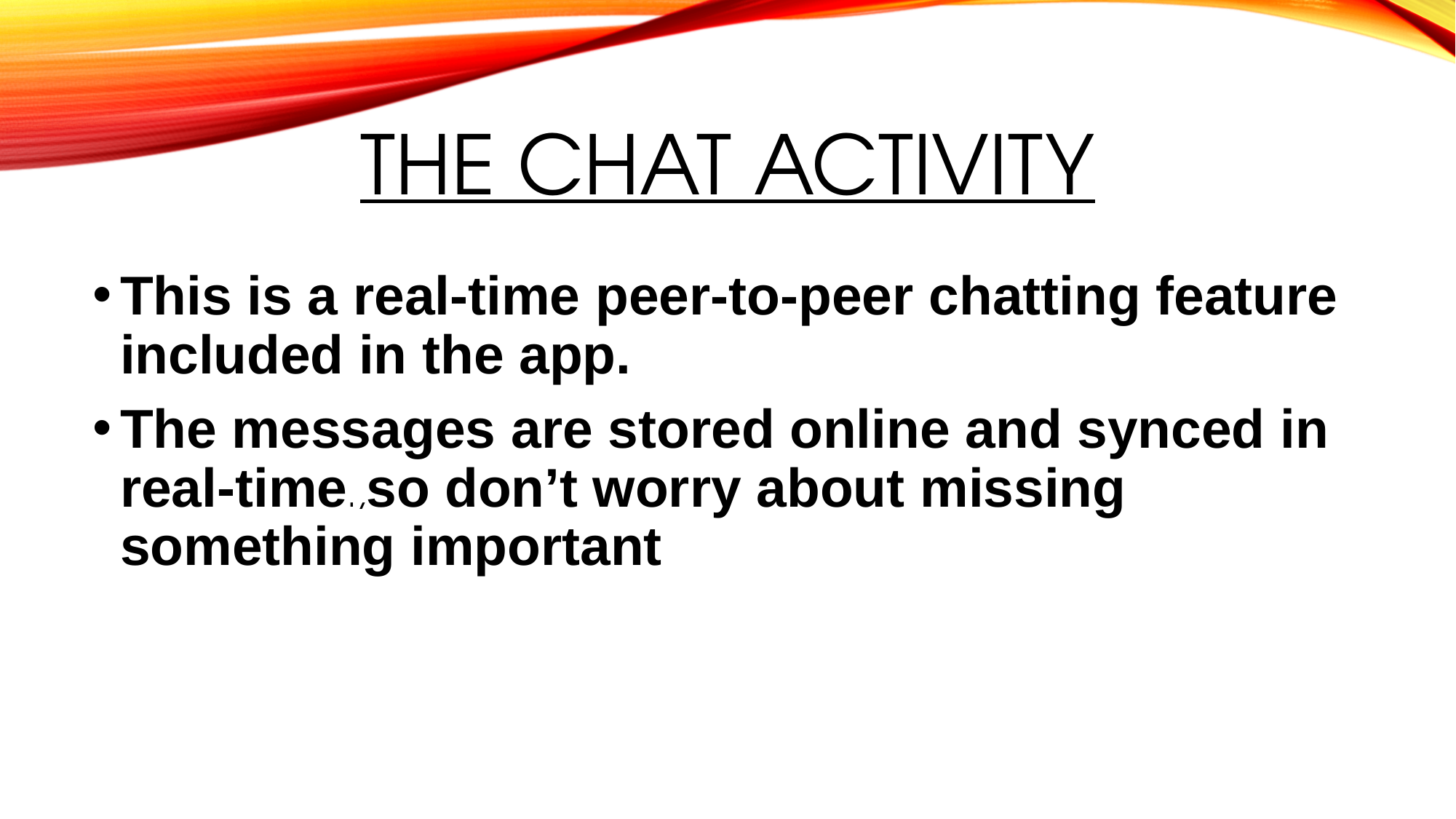

# The chat activity
This is a real-time peer-to-peer chatting feature included in the app.
The messages are stored online and synced in real-time.,so don’t worry about missing something important